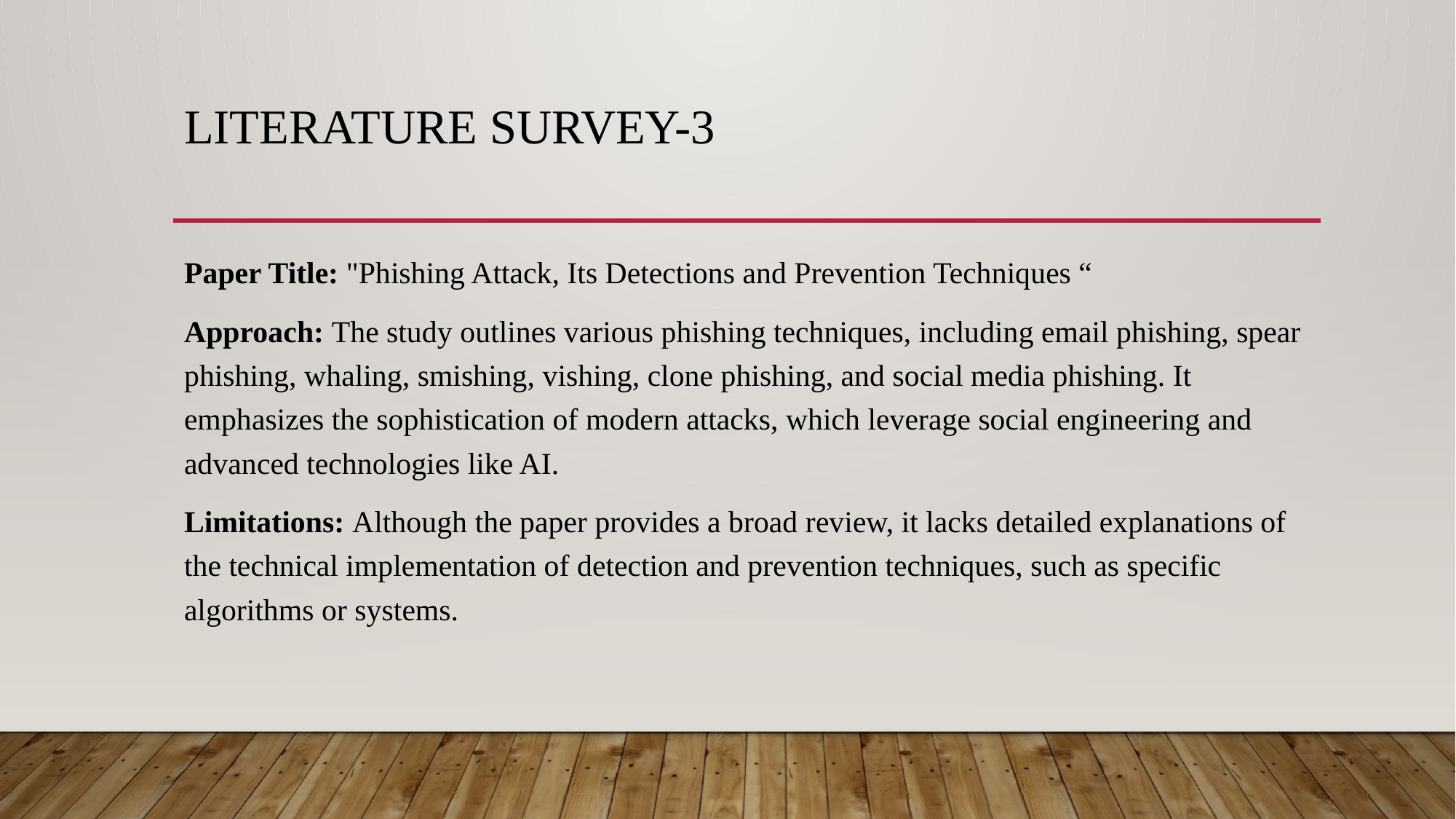

# Literature survey-3
Paper Title: "Phishing Attack, Its Detections and Prevention Techniques “
Approach: The study outlines various phishing techniques, including email phishing, spear phishing, whaling, smishing, vishing, clone phishing, and social media phishing. It emphasizes the sophistication of modern attacks, which leverage social engineering and advanced technologies like AI.
Limitations: Although the paper provides a broad review, it lacks detailed explanations of the technical implementation of detection and prevention techniques, such as specific algorithms or systems.